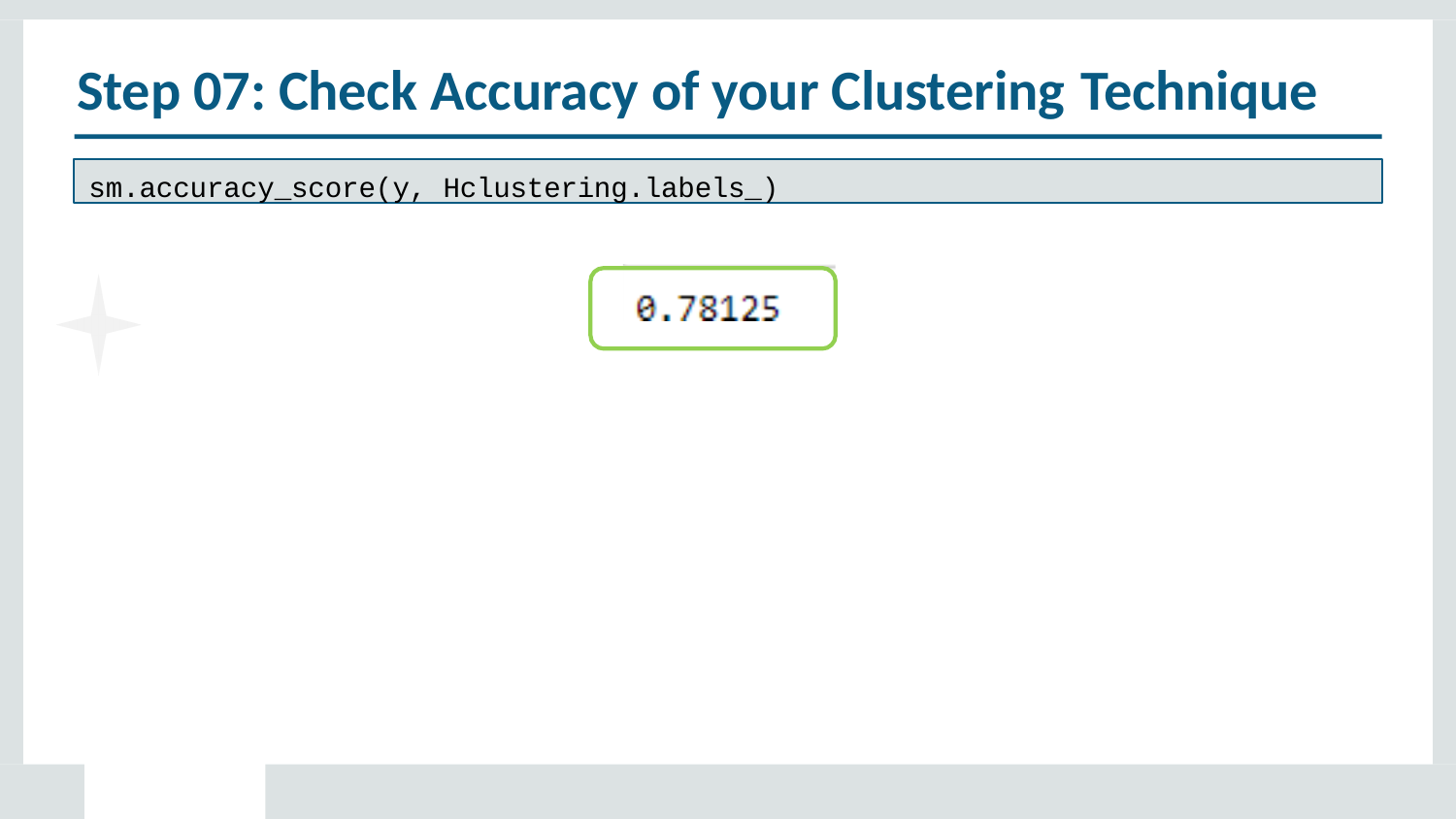

Step 07: Check Accuracy of your Clustering Technique

sm.accuracy_score(y, Hclustering.labels_)